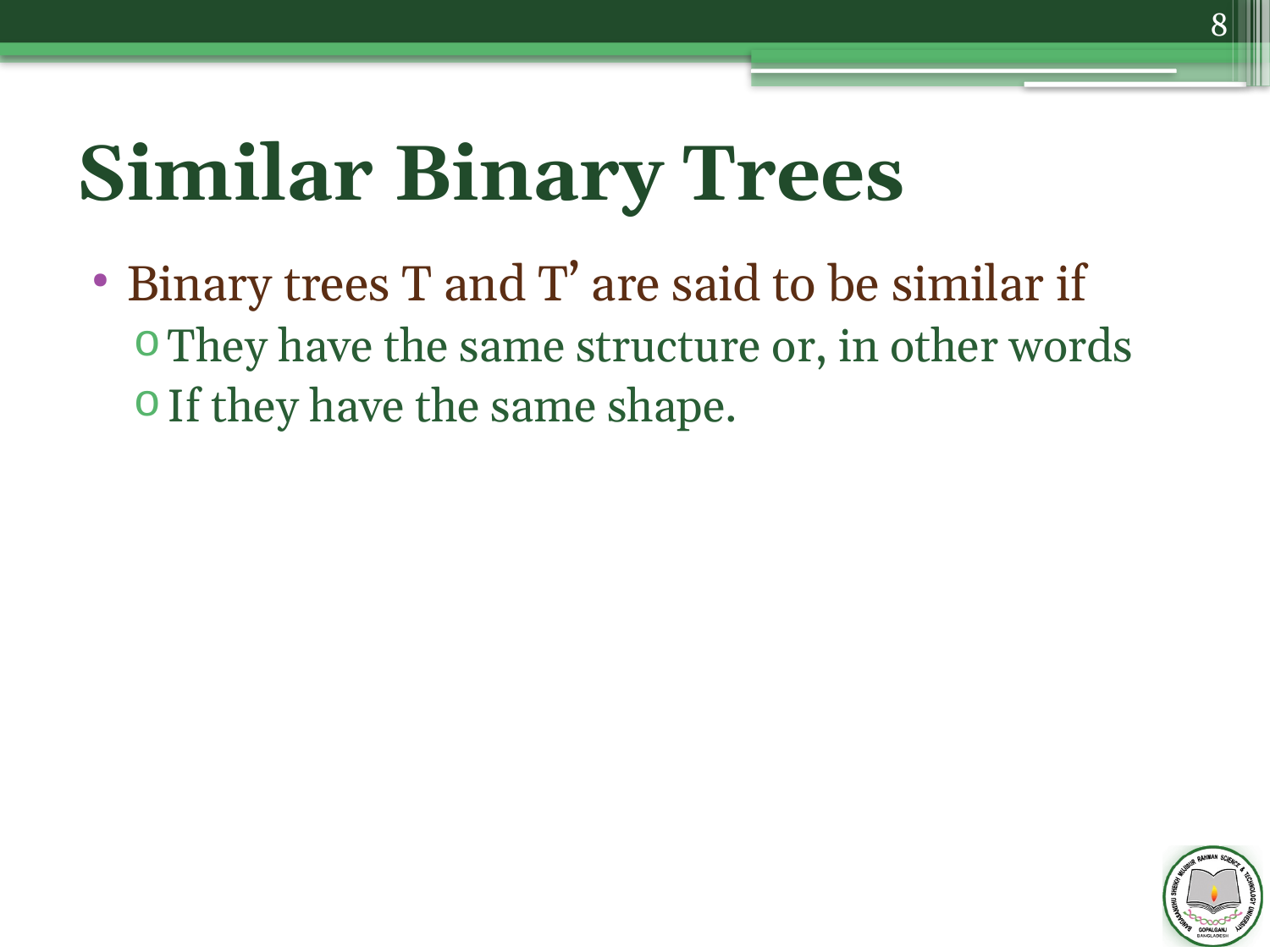

8
# Similar Binary Trees
Binary trees T and T’ are said to be similar if
They have the same structure or, in other words
If they have the same shape.